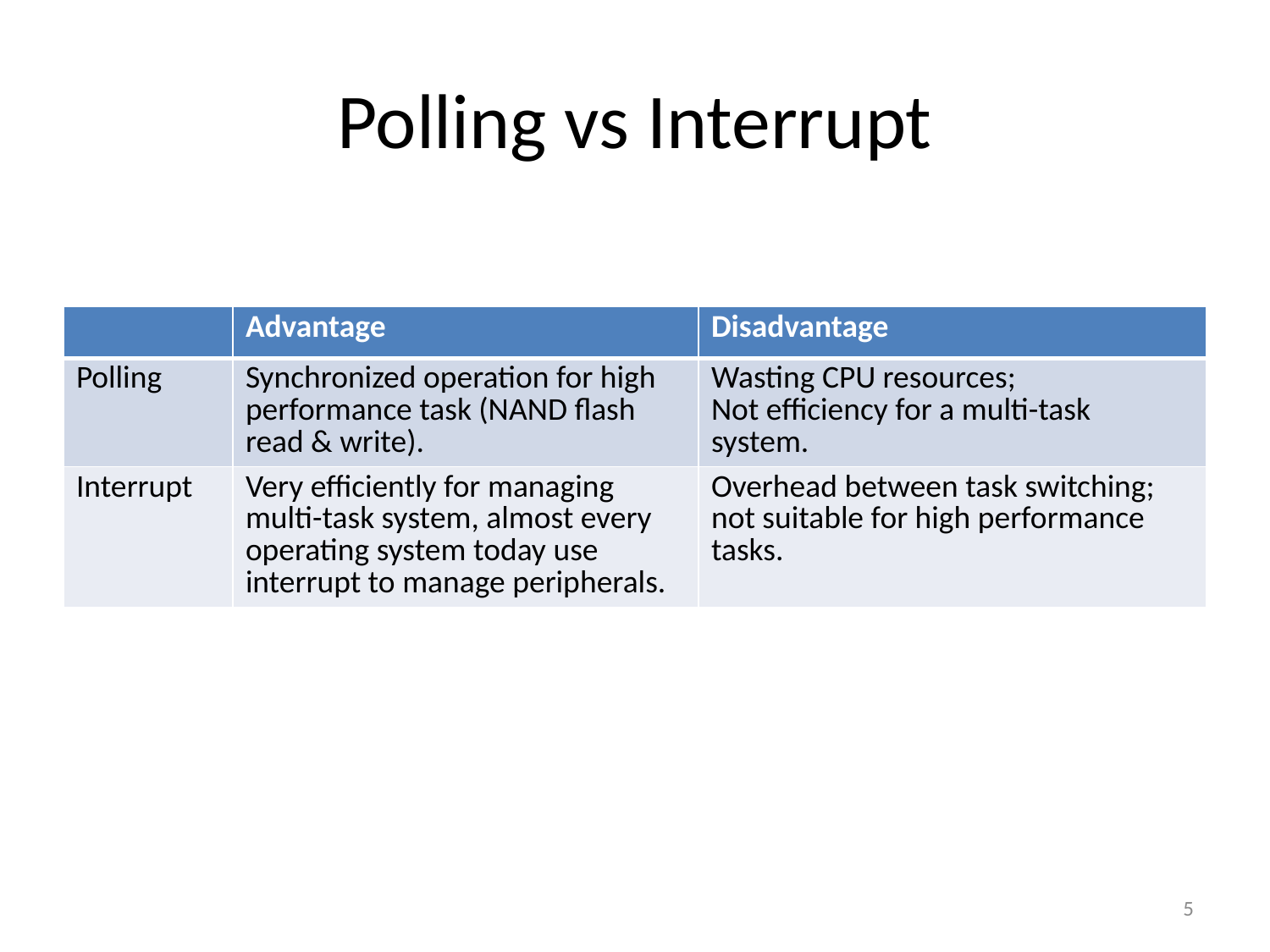

# Polling vs Interrupt
|  | Advantage | Disadvantage |
| --- | --- | --- |
| Polling | Synchronized operation for high performance task (NAND flash read & write). | Wasting CPU resources; Not efficiency for a multi-task system. |
| Interrupt | Very efficiently for managing multi-task system, almost every operating system today use interrupt to manage peripherals. | Overhead between task switching; not suitable for high performance tasks. |
5